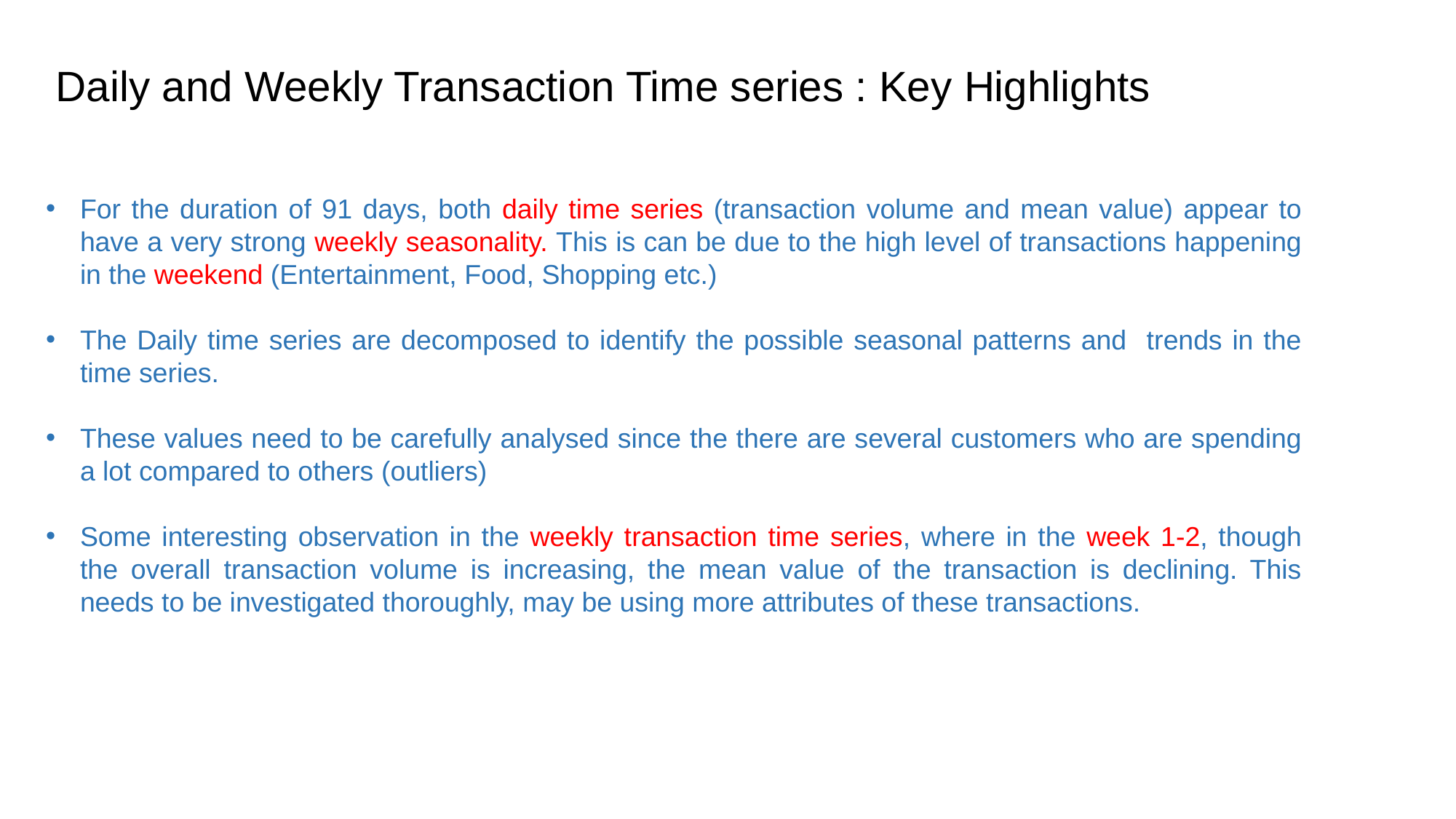

# Daily and Weekly Transaction Time series : Key Highlights
For the duration of 91 days, both daily time series (transaction volume and mean value) appear to have a very strong weekly seasonality. This is can be due to the high level of transactions happening in the weekend (Entertainment, Food, Shopping etc.)

The Daily time series are decomposed to identify the possible seasonal patterns and  trends in the time series.

These values need to be carefully analysed since the there are several customers who are spending a lot compared to others (outliers)

Some interesting observation in the weekly transaction time series, where in the week 1-2, though the overall transaction volume is increasing, the mean value of the transaction is declining. This needs to be investigated thoroughly, may be using more attributes of these transactions.